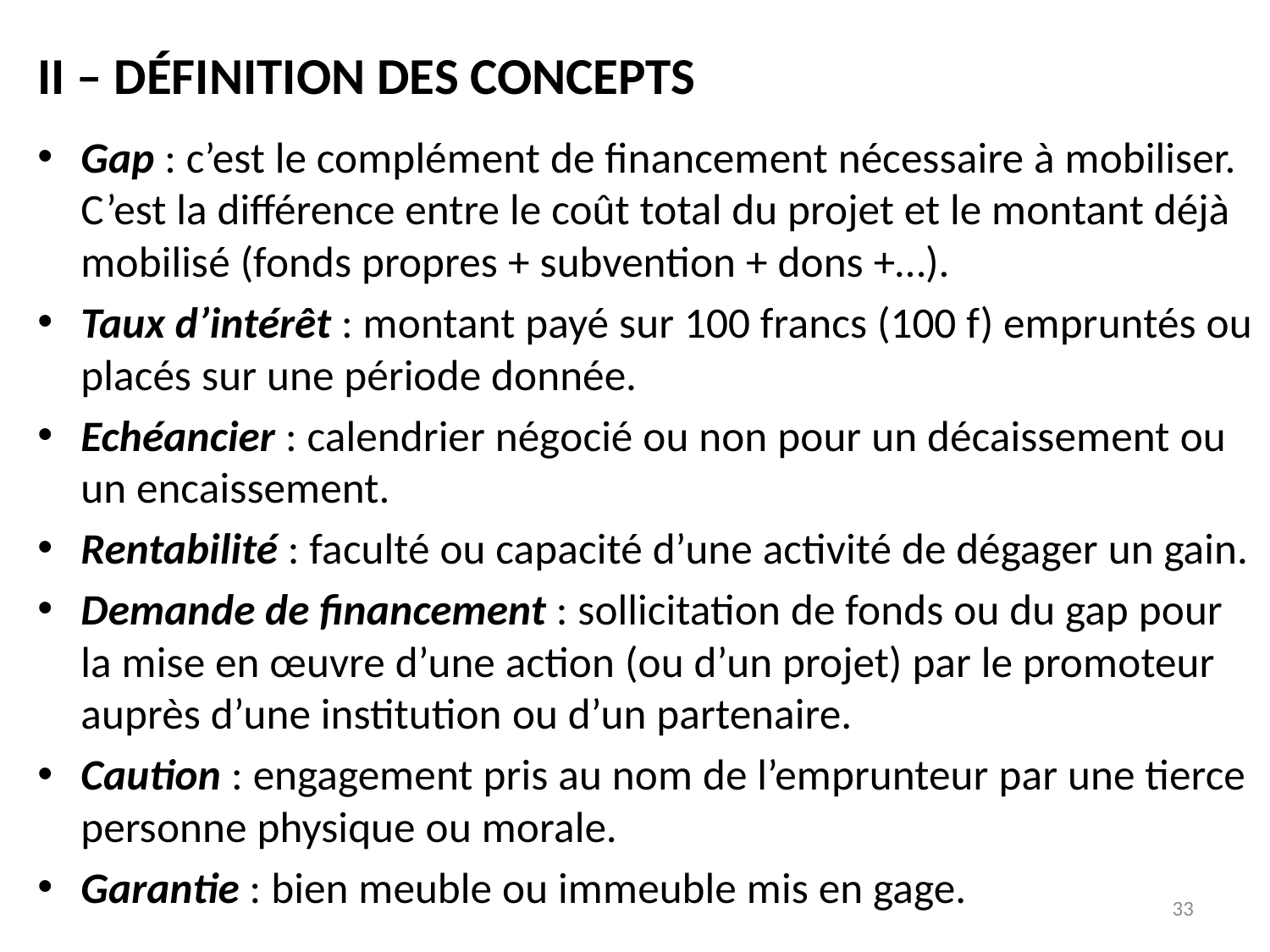

II – Définition des concepts
Gap : c’est le complément de financement nécessaire à mobiliser. C’est la différence entre le coût total du projet et le montant déjà mobilisé (fonds propres + subvention + dons +…).
Taux d’intérêt : montant payé sur 100 francs (100 f) empruntés ou placés sur une période donnée.
Echéancier : calendrier négocié ou non pour un décaissement ou un encaissement.
Rentabilité : faculté ou capacité d’une activité de dégager un gain.
Demande de financement : sollicitation de fonds ou du gap pour la mise en œuvre d’une action (ou d’un projet) par le promoteur auprès d’une institution ou d’un partenaire.
Caution : engagement pris au nom de l’emprunteur par une tierce personne physique ou morale.
Garantie : bien meuble ou immeuble mis en gage.

33